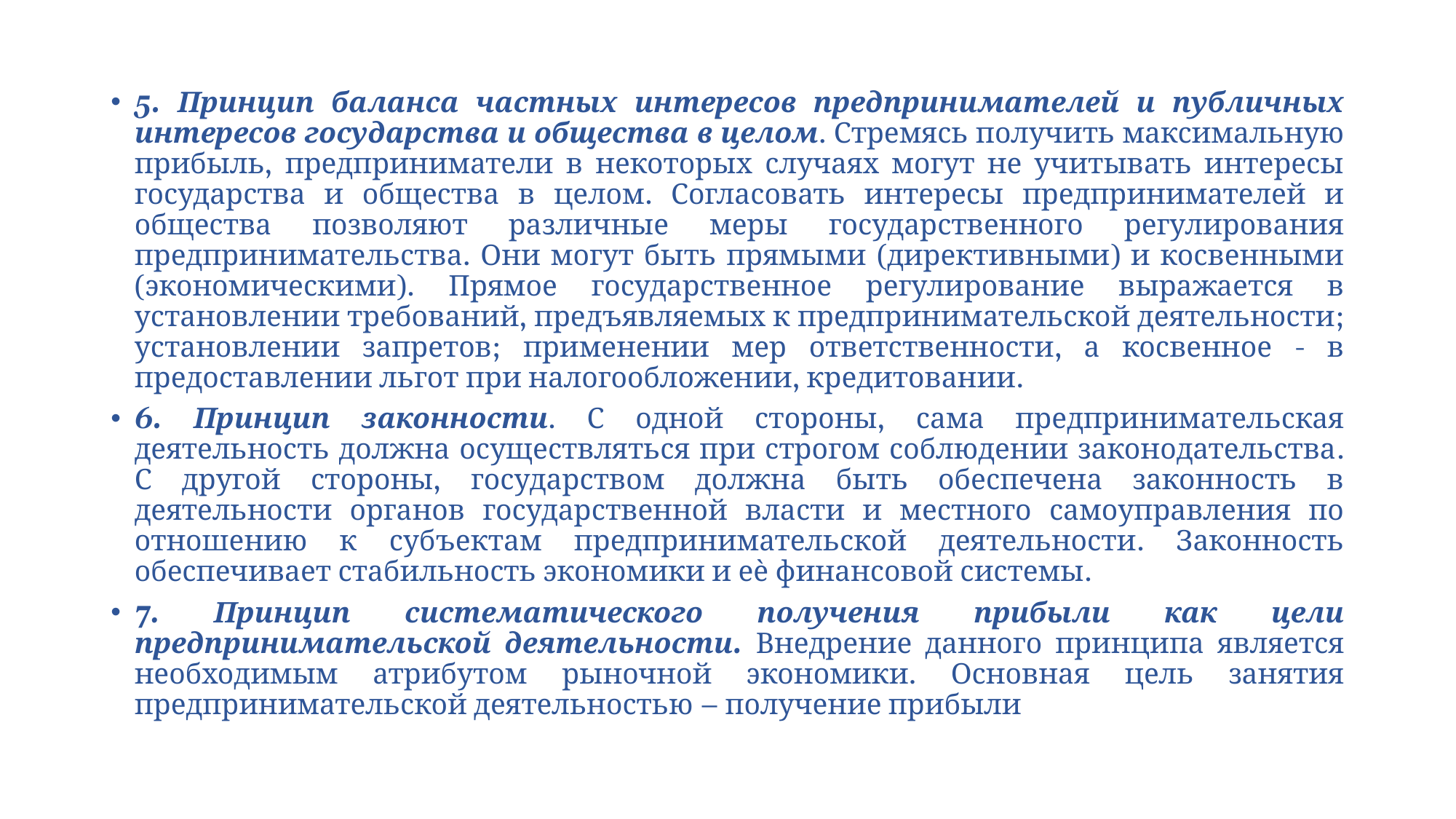

5. Принцип баланса частных интересов предпринимателей и публичных интересов государства и общества в целом. Стремясь получить максимальную прибыль, предприниматели в некоторых случаях могут не учитывать интересы государства и общества в целом. Согласовать интересы предпринимателей и общества позволяют различные меры государственного регулирования предпринимательства. Они могут быть прямыми (директивными) и косвенными (экономическими). Прямое государственное регулирование выражается в установлении требований, предъявляемых к предпринимательской деятельности; установлении запретов; применении мер ответственности, а косвенное - в предоставлении льгот при налогообложении, кредитовании.
6. Принцип законности. С одной стороны, сама предпринимательская деятельность должна осуществляться при строгом соблюдении законодательства. С другой стороны, государством должна быть обеспечена законность в деятельности органов государственной власти и местного самоуправления по отношению к субъектам предпринимательской деятельности. Законность обеспечивает стабильность экономики и еѐ финансовой системы.
7. Принцип систематического получения прибыли как цели предпринимательской деятельности. Внедрение данного принципа является необходимым атрибутом рыночной экономики. Основная цель занятия предпринимательской деятельностью – получение прибыли